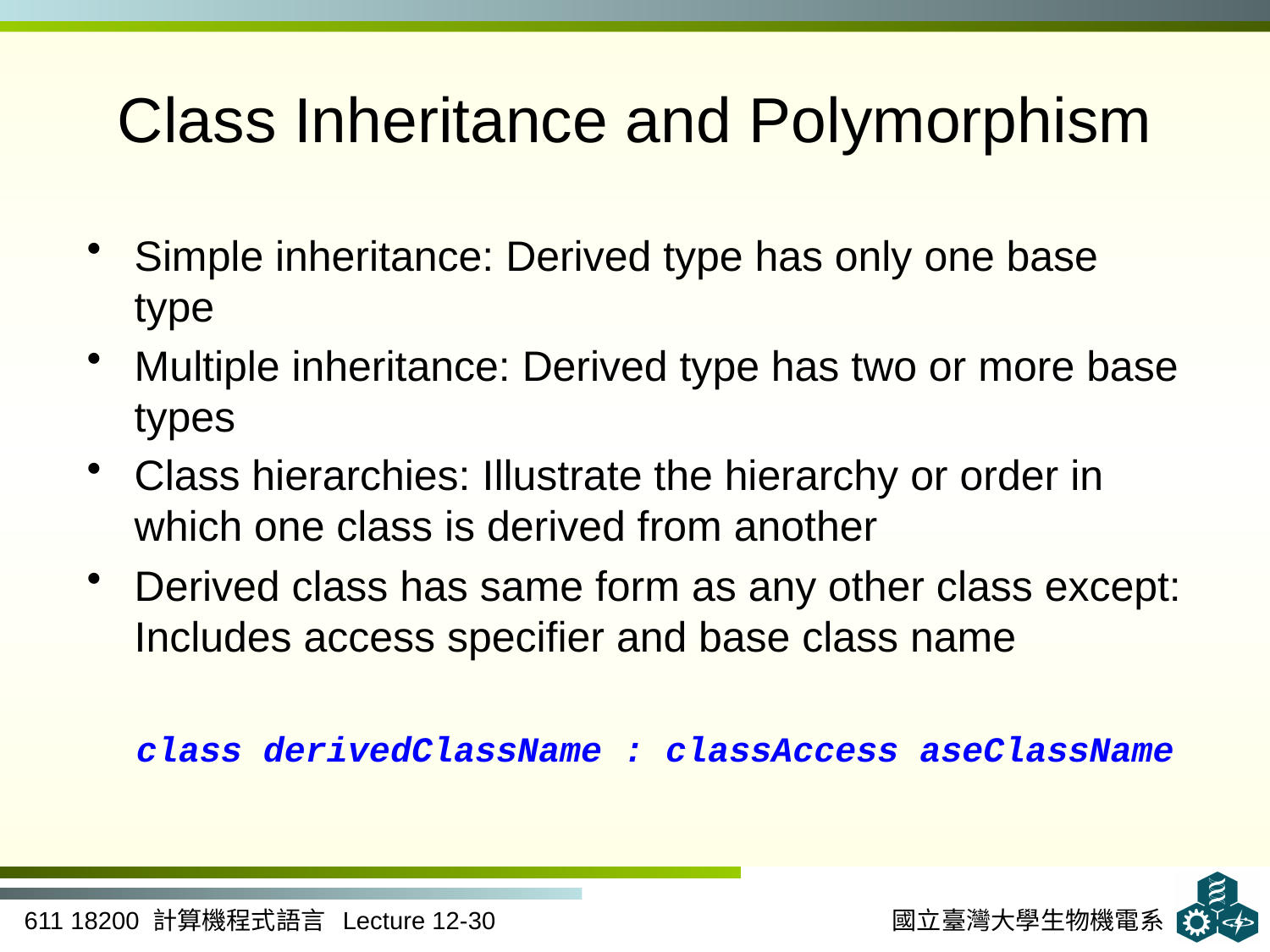

# Class Inheritance and Polymorphism
Simple inheritance: Derived type has only one base type
Multiple inheritance: Derived type has two or more base types
Class hierarchies: Illustrate the hierarchy or order in which one class is derived from another
Derived class has same form as any other class except: Includes access specifier and base class name

	class derivedClassName : classAccess aseClassName